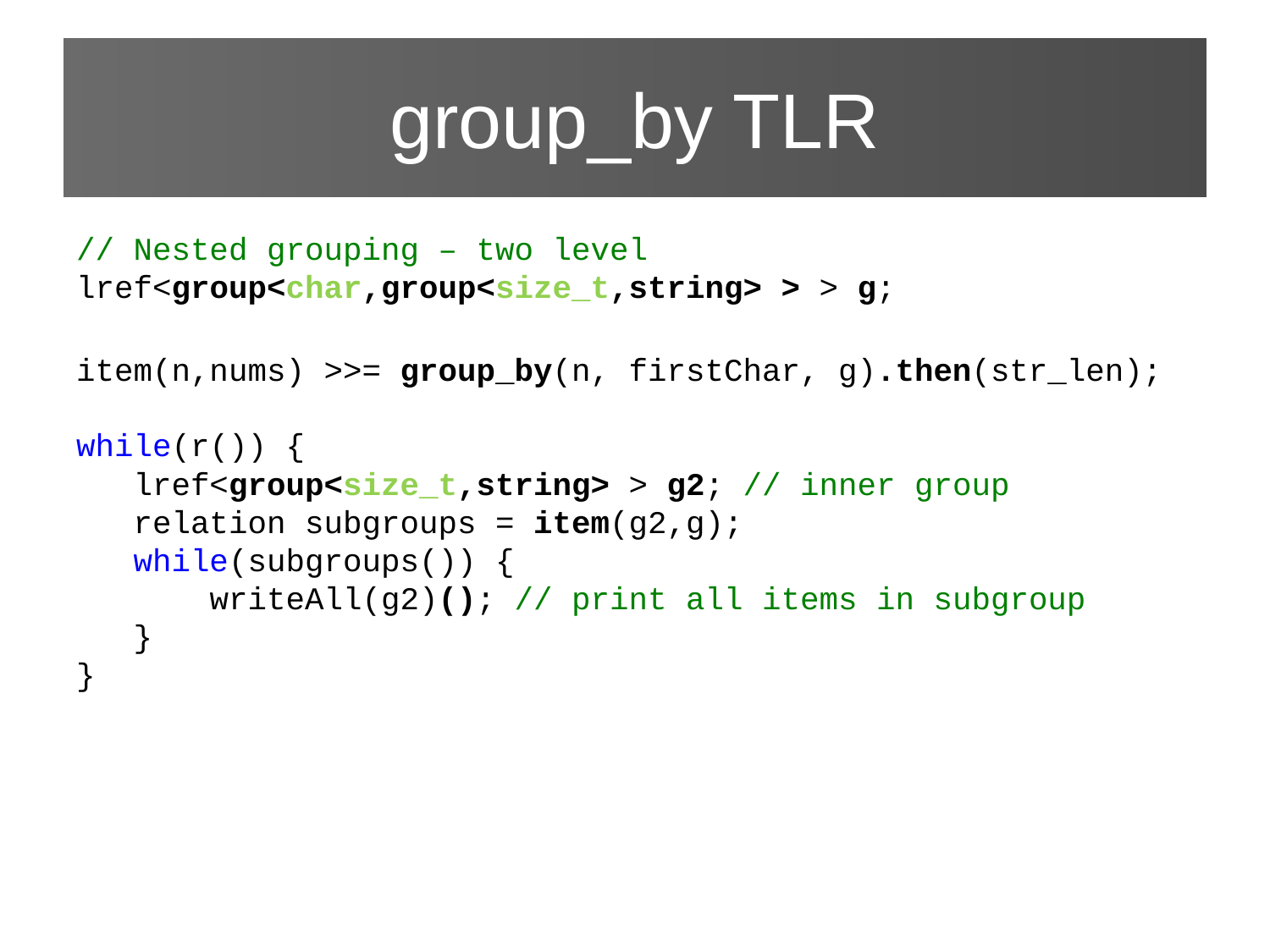

# group_by TLR
// Nested grouping – two level
lref<group<char,group<size_t,string> > > g;

item(n,nums) >>= group_by(n, firstChar, g).then(str_len);

while(r()) {
   lref<group<size_t,string> > g2; // inner group
   relation subgroups = item(g2,g);
   while(subgroups()) {
       writeAll(g2)(); // print all items in subgroup
   }
}